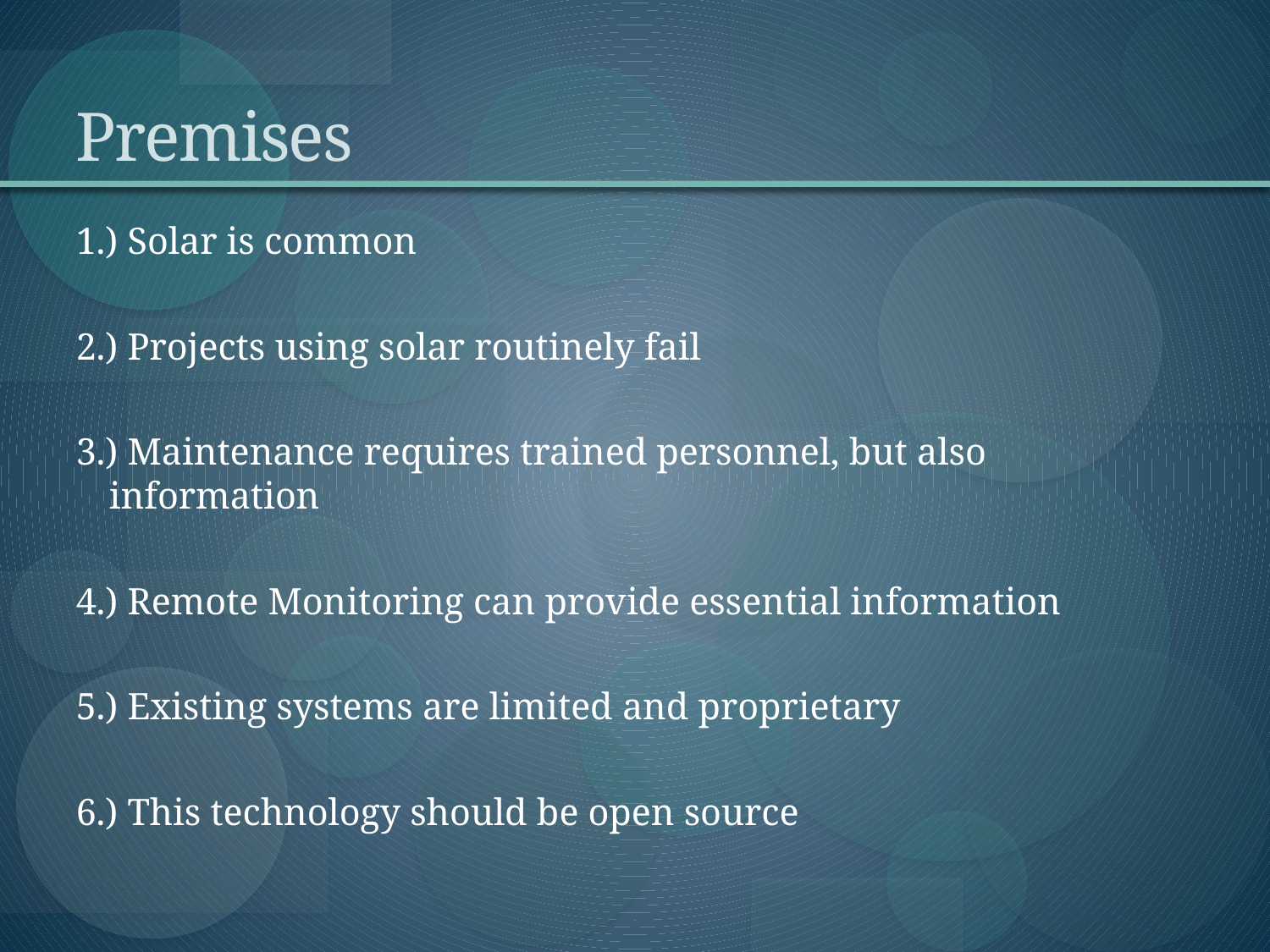

# Premises
1.) Solar is common

2.) Projects using solar routinely fail

3.) Maintenance requires trained personnel, but also information

4.) Remote Monitoring can provide essential information

5.) Existing systems are limited and proprietary

6.) This technology should be open source